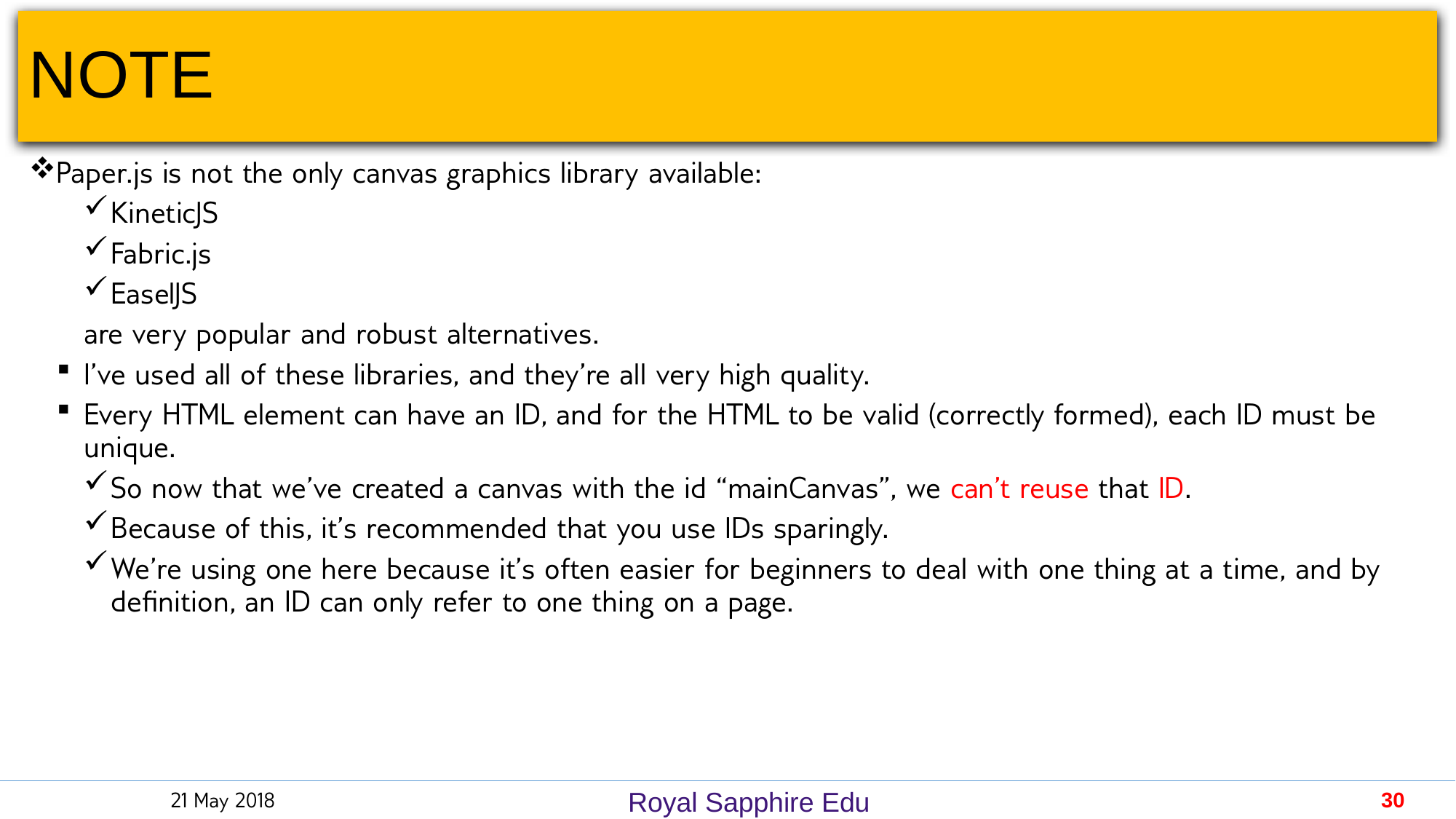

# NOTE
Paper.js is not the only canvas graphics library available:
KineticJS
Fabric.js
EaselJS
are very popular and robust alternatives.
I’ve used all of these libraries, and they’re all very high quality.
Every HTML element can have an ID, and for the HTML to be valid (correctly formed), each ID must be unique.
So now that we’ve created a canvas with the id “mainCanvas”, we can’t reuse that ID.
Because of this, it’s recommended that you use IDs sparingly.
We’re using one here because it’s often easier for beginners to deal with one thing at a time, and by definition, an ID can only refer to one thing on a page.
21 May 2018
30